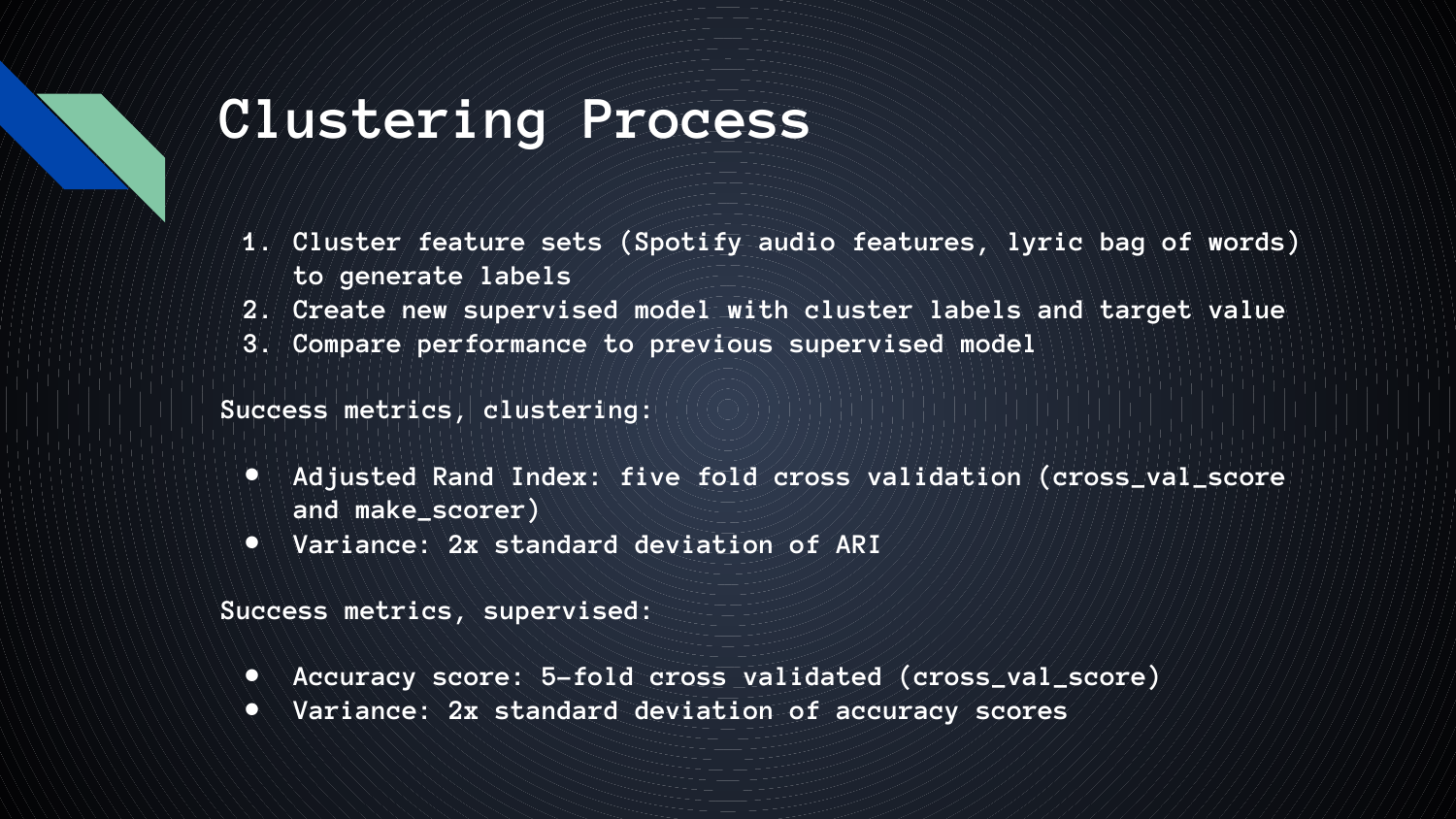

# Clustering Process
Cluster feature sets (Spotify audio features, lyric bag of words) to generate labels
Create new supervised model with cluster labels and target value
Compare performance to previous supervised model
Success metrics, clustering:
Adjusted Rand Index: five fold cross validation (cross_val_score and make_scorer)
Variance: 2x standard deviation of ARI
Success metrics, supervised:
Accuracy score: 5-fold cross validated (cross_val_score)
Variance: 2x standard deviation of accuracy scores